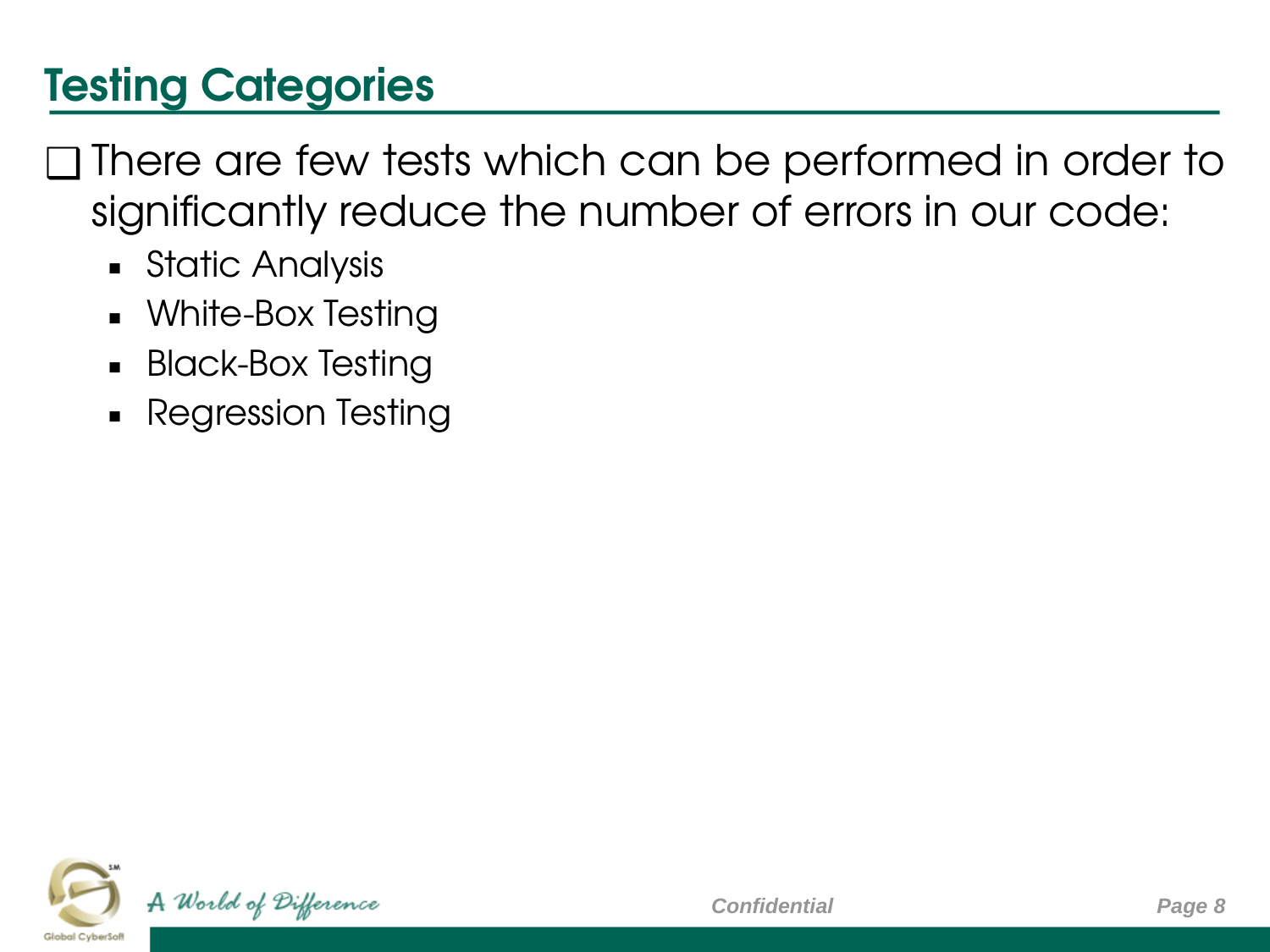

# Testing Categories
There are few tests which can be performed in order to significantly reduce the number of errors in our code:
Static Analysis
White-Box Testing
Black-Box Testing
Regression Testing
Confidential
Page 8